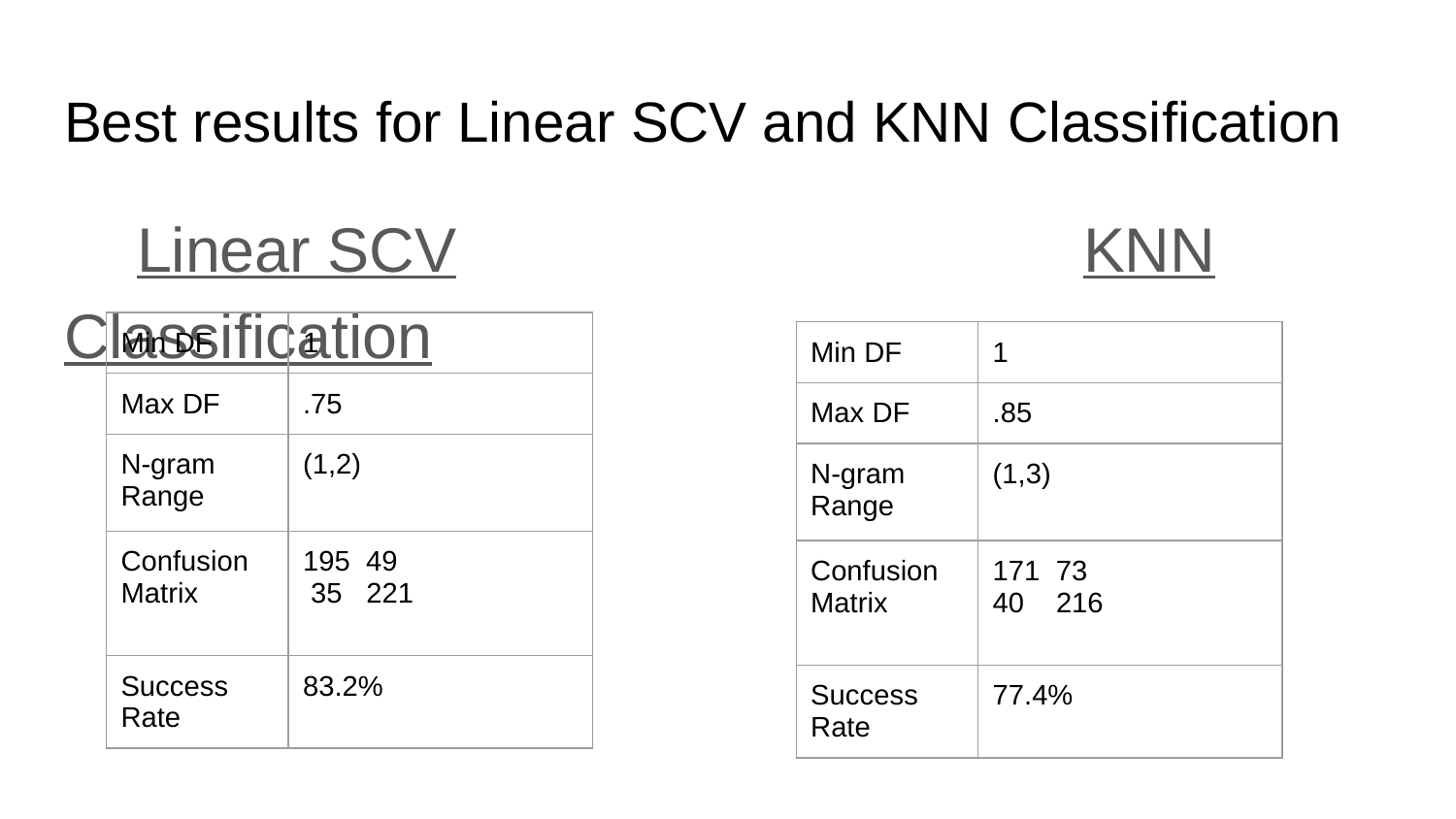

# Best results for Linear SCV and KNN Classification
Linear SCV					KNN Classification

| Min DF | 1 |
| --- | --- |
| Max DF | .75 |
| N-gram Range | (1,2) |
| Confusion Matrix | 195 49 35 221 |
| Success Rate | 83.2% |
| Min DF | 1 |
| --- | --- |
| Max DF | .85 |
| N-gram Range | (1,3) |
| Confusion Matrix | 171 73 40 216 |
| Success Rate | 77.4% |